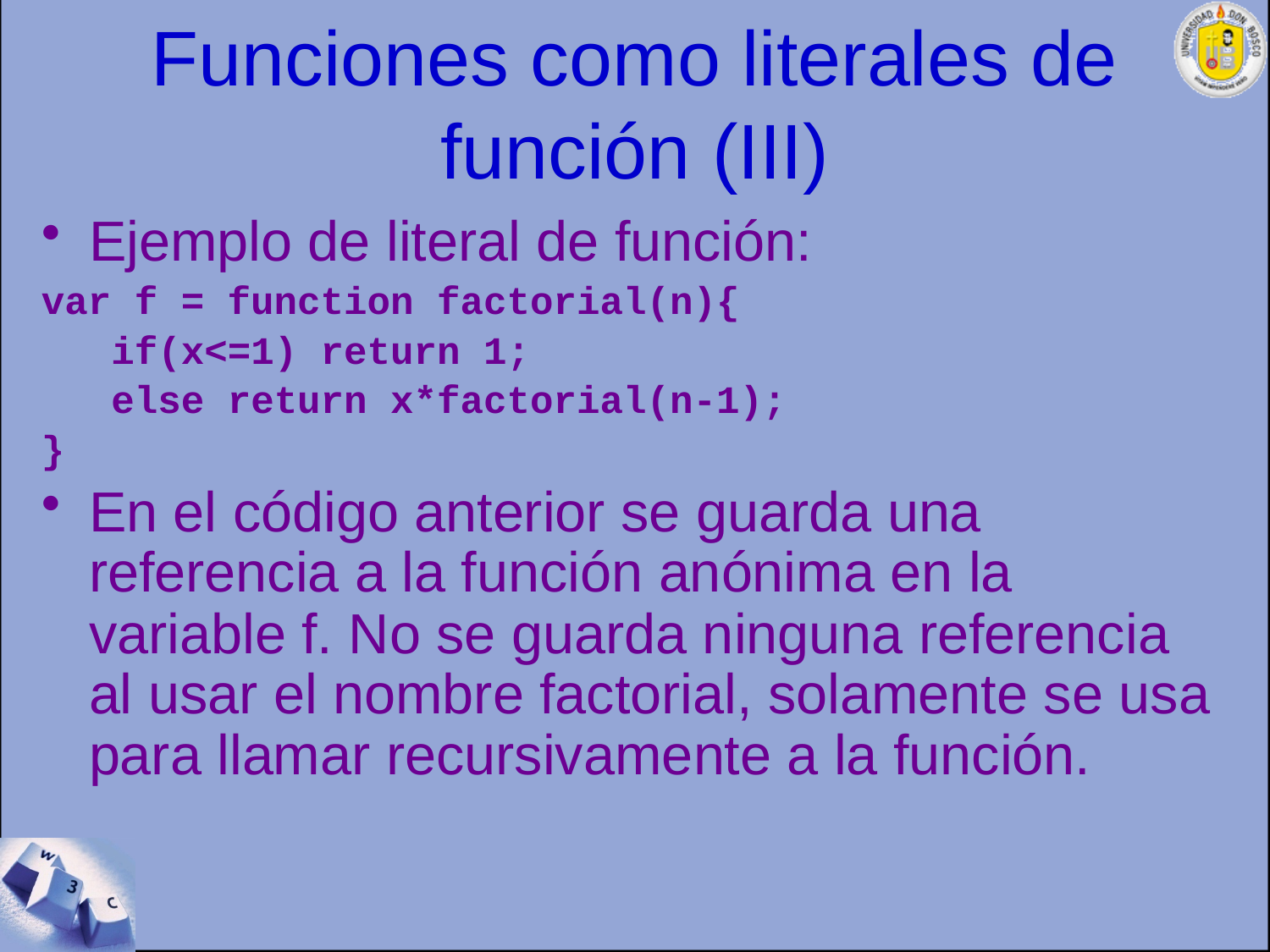

# Funciones como literales de función (III)
Ejemplo de literal de función:
var f = function factorial(n){
   if(x<=1) return 1;
   else return x*factorial(n-1);
}
En el código anterior se guarda una referencia a la función anónima en la variable f. No se guarda ninguna referencia al usar el nombre factorial, solamente se usa para llamar recursivamente a la función.